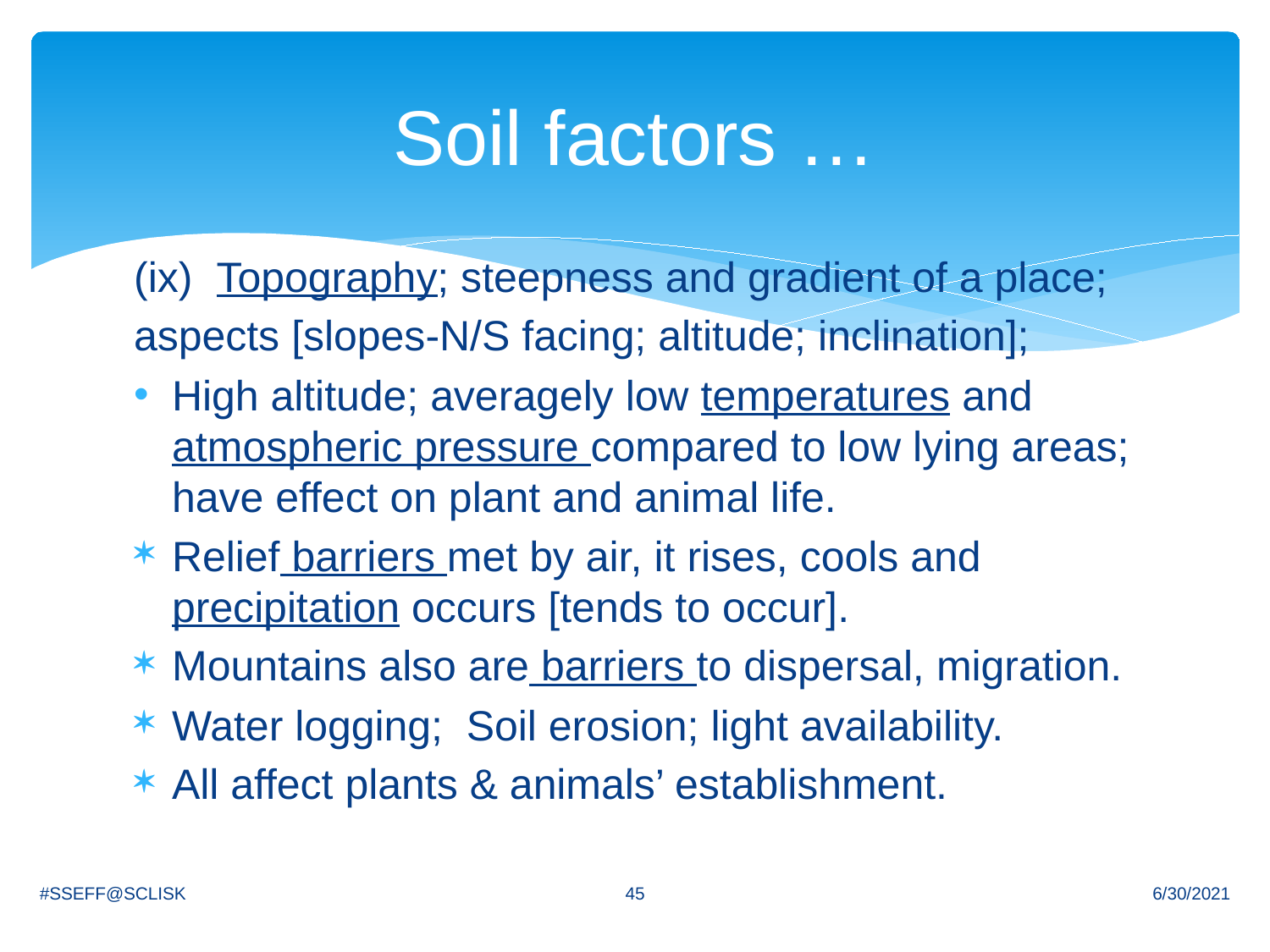

# Soil factors …
(ix)  Topography; steepness and gradient of a place;
aspects [slopes-N/S facing; altitude; inclination];
High altitude; averagely low temperatures and atmospheric pressure compared to low lying areas; have effect on plant and animal life.
Relief barriers met by air, it rises, cools and precipitation occurs [tends to occur].
Mountains also are barriers to dispersal, migration.
Water logging;  Soil erosion; light availability.
All affect plants & animals’ establishment.
45
#SSEFF@SCLISK
6/30/2021